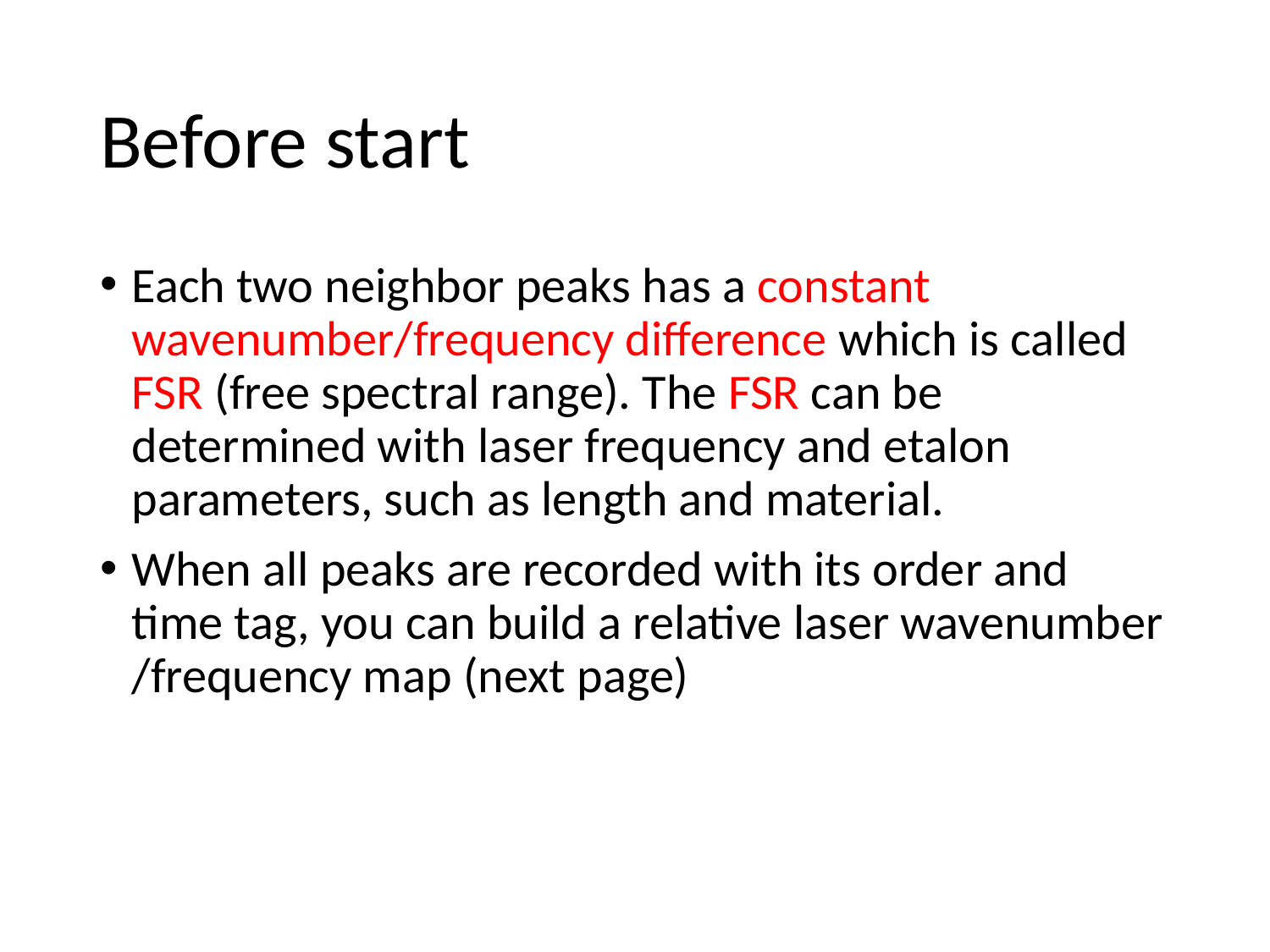

# Before start
Each two neighbor peaks has a constant wavenumber/frequency difference which is called FSR (free spectral range). The FSR can be determined with laser frequency and etalon parameters, such as length and material.
When all peaks are recorded with its order and time tag, you can build a relative laser wavenumber /frequency map (next page)